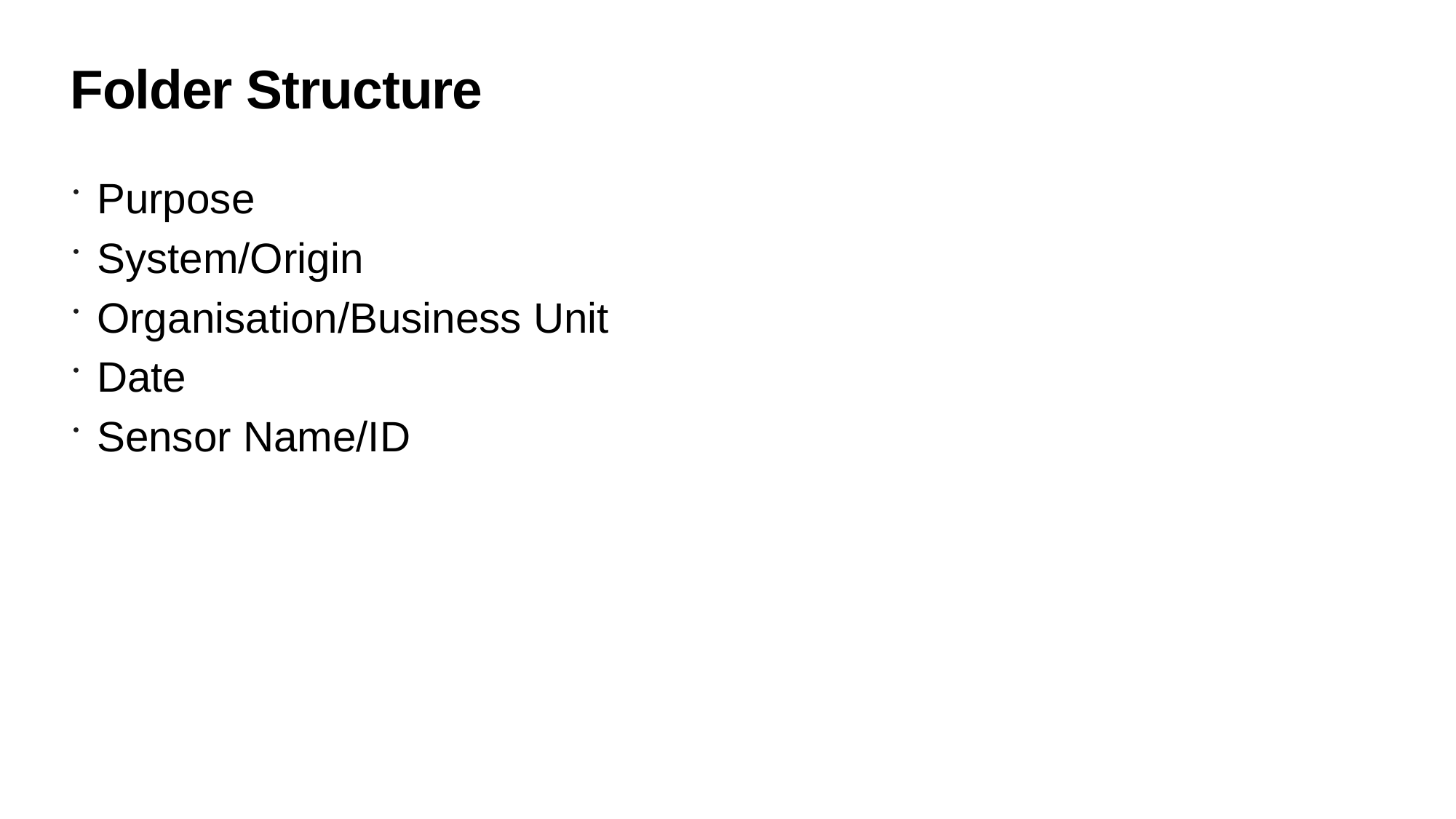

# Folder Structure
Purpose
System/Origin
Organisation/Business Unit
Date
Sensor Name/ID